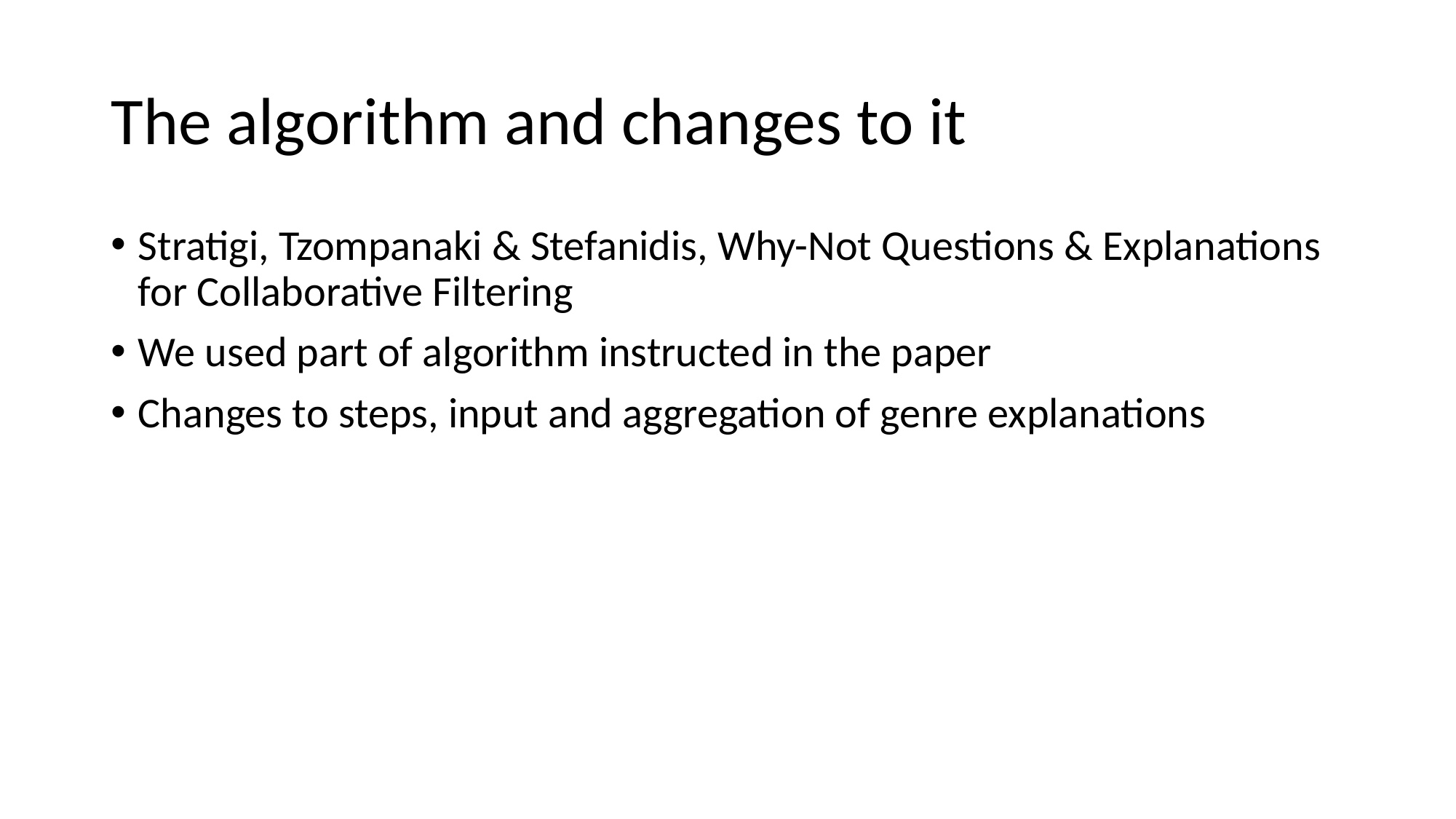

# The algorithm and changes to it
Stratigi, Tzompanaki & Stefanidis, Why-Not Questions & Explanations for Collaborative Filtering
We used part of algorithm instructed in the paper
Changes to steps, input and aggregation of genre explanations